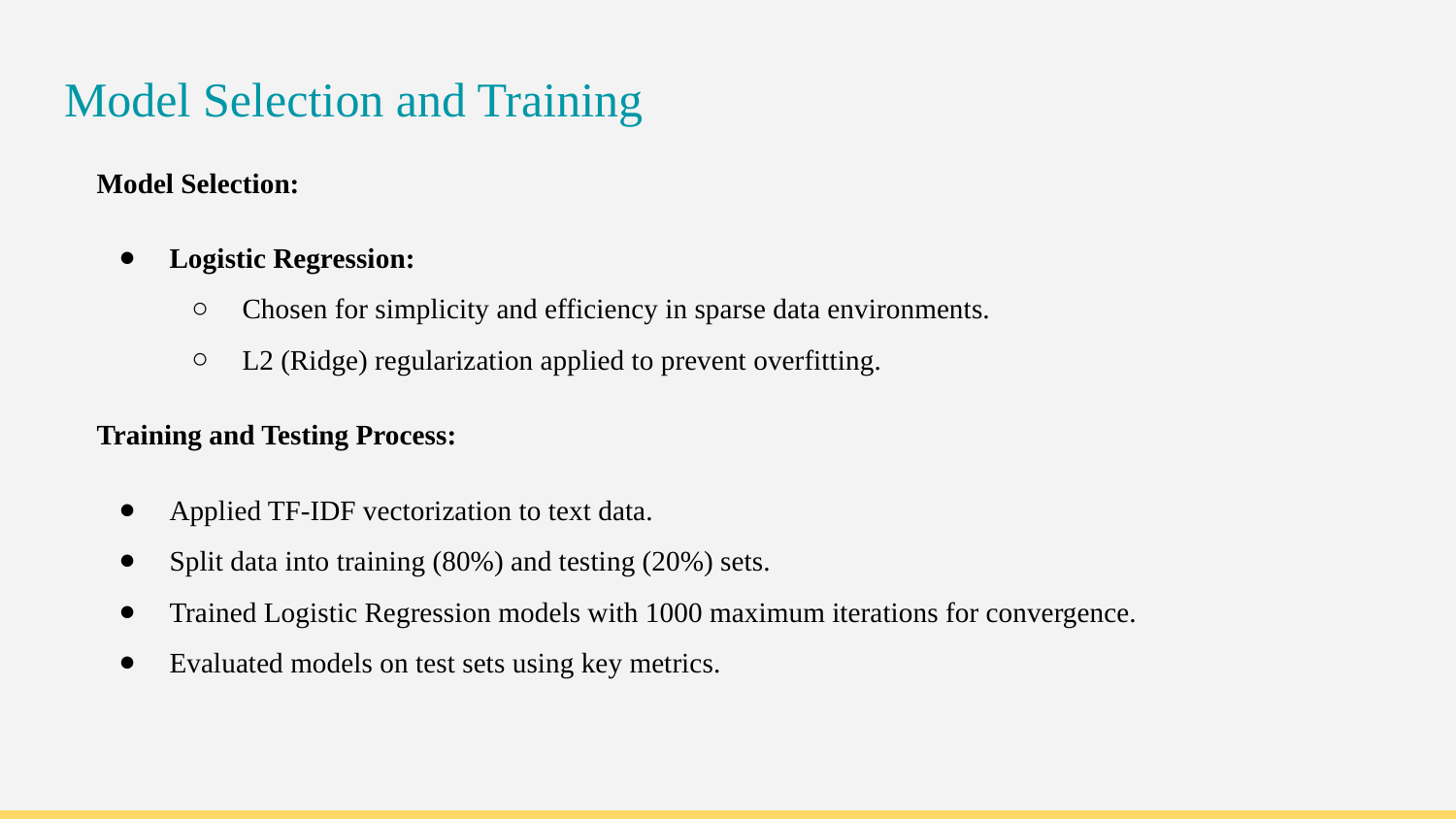

# Model Selection and Training
Model Selection:
Logistic Regression:
Chosen for simplicity and efficiency in sparse data environments.
L2 (Ridge) regularization applied to prevent overfitting.
Training and Testing Process:
Applied TF-IDF vectorization to text data.
Split data into training (80%) and testing (20%) sets.
Trained Logistic Regression models with 1000 maximum iterations for convergence.
Evaluated models on test sets using key metrics.